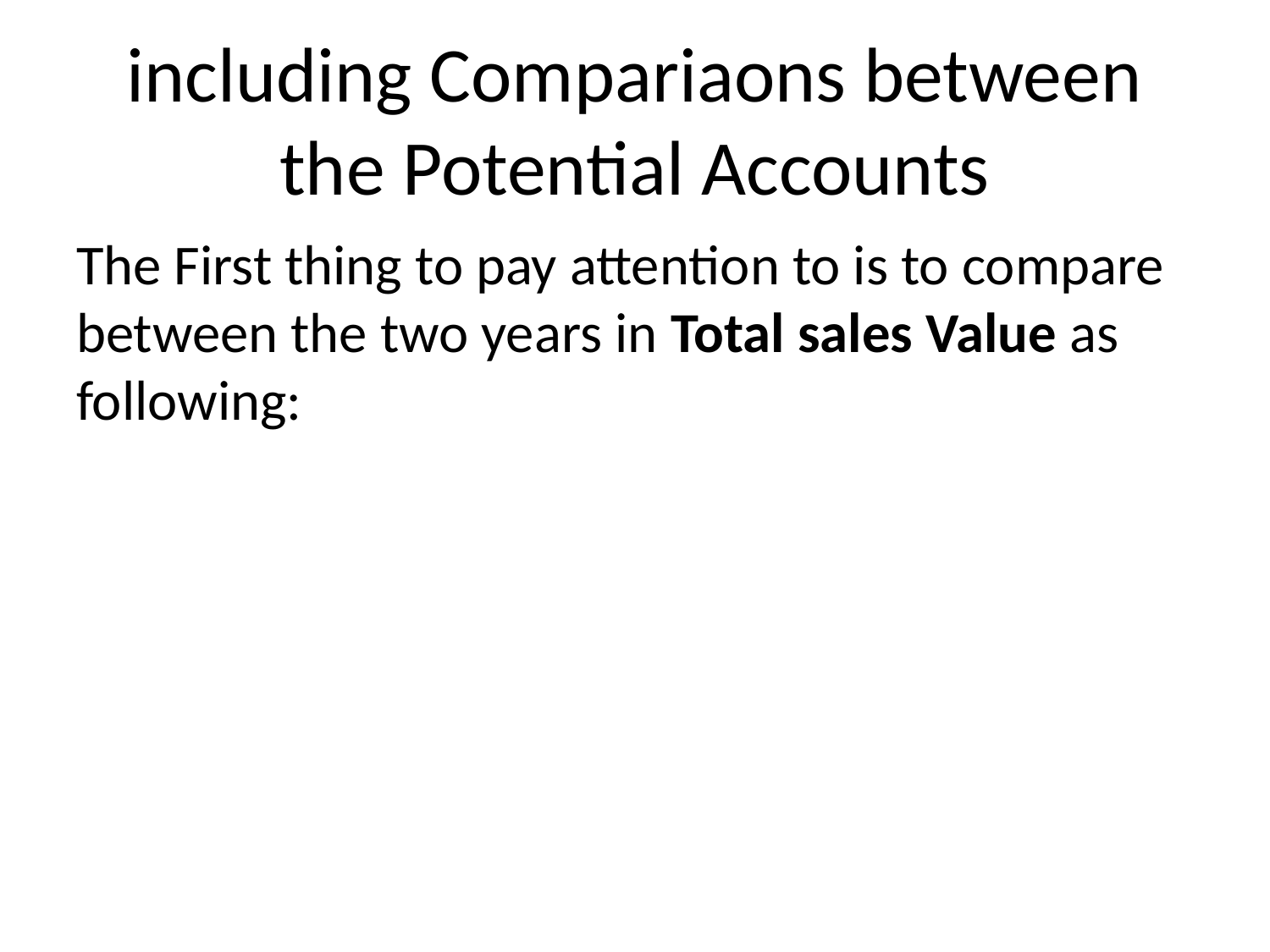

# including Compariaons between the Potential Accounts
The First thing to pay attention to is to compare between the two years in Total sales Value as following: